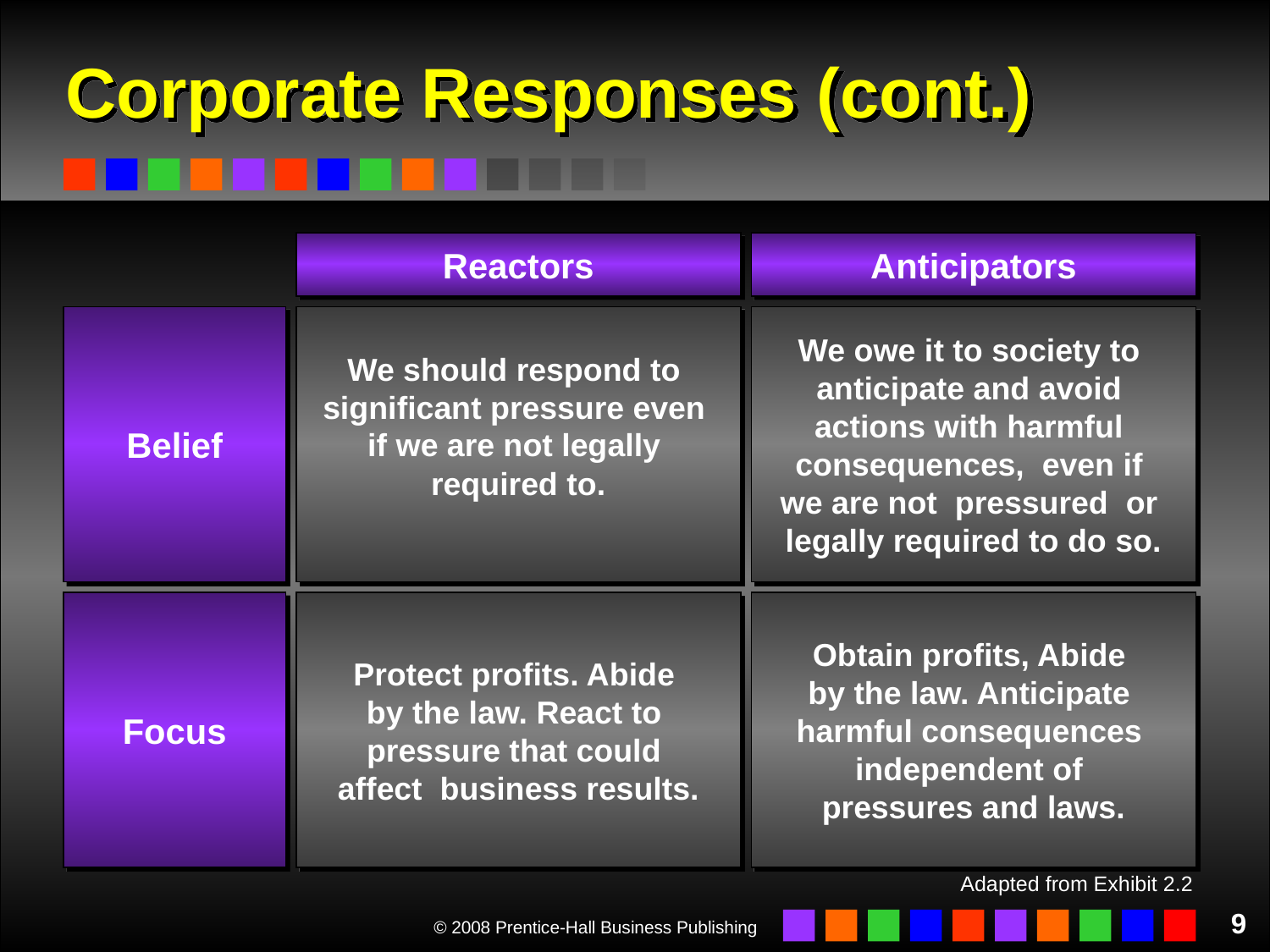

# Corporate Responses (cont.)
Reactors
Anticipators
Belief
We should respond to
significant pressure even
if we are not legally
required to.

We owe it to society to
anticipate and avoid
actions with harmful
consequences,  even if
we are not  pressured  or
legally required to do so.
Focus
Protect profits. Abide
by the law. React to
pressure that could
affect  business results.
Obtain profits, Abide
by the law. Anticipate
harmful consequences
independent of
pressures and laws.
Adapted from Exhibit 2.2
9